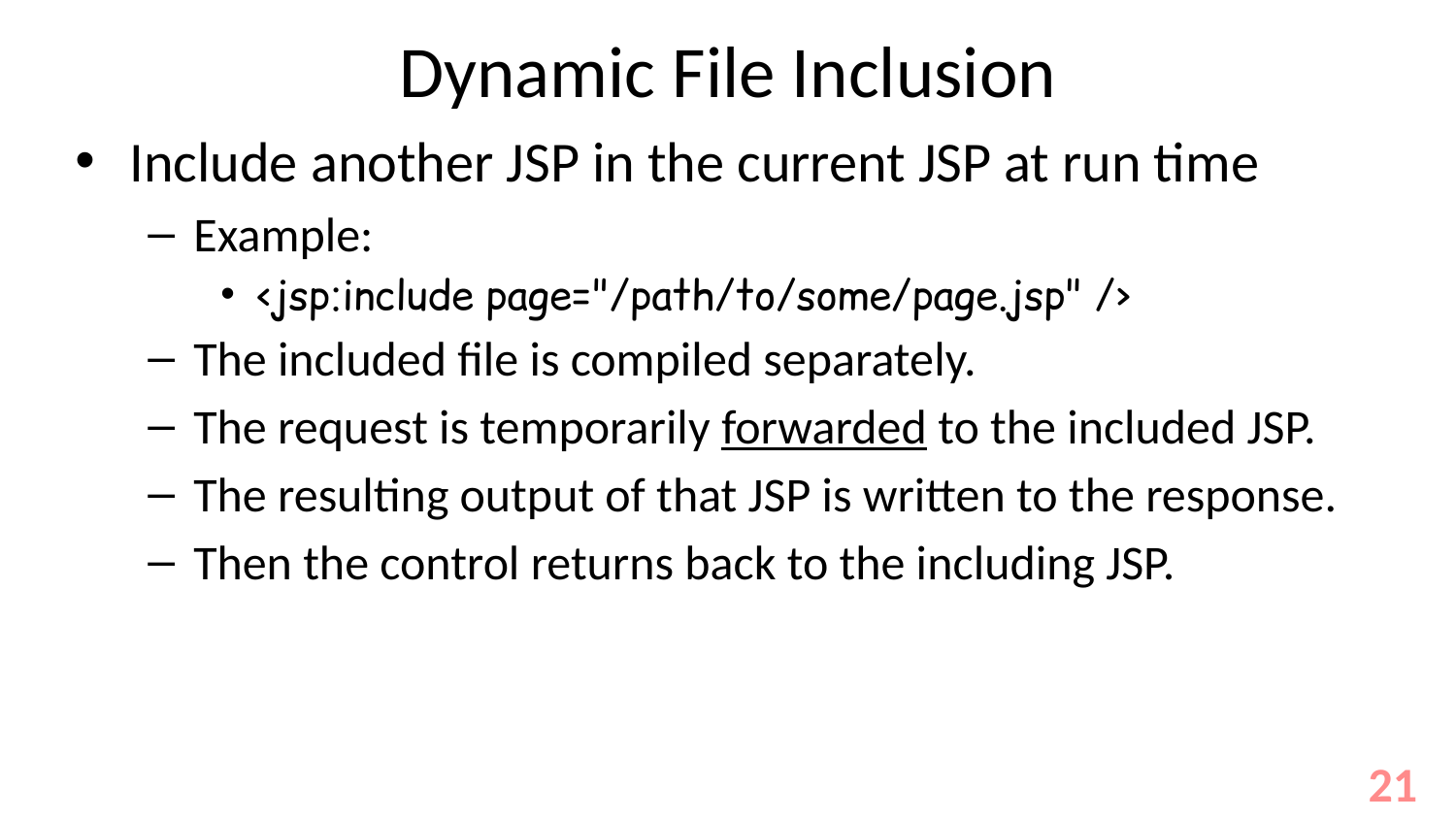

# Dynamic File Inclusion
Include another JSP in the current JSP at run time
Example:
<jsp:include page="/path/to/some/page.jsp" />
The included file is compiled separately.
The request is temporarily forwarded to the included JSP.
The resulting output of that JSP is written to the response.
Then the control returns back to the including JSP.
21